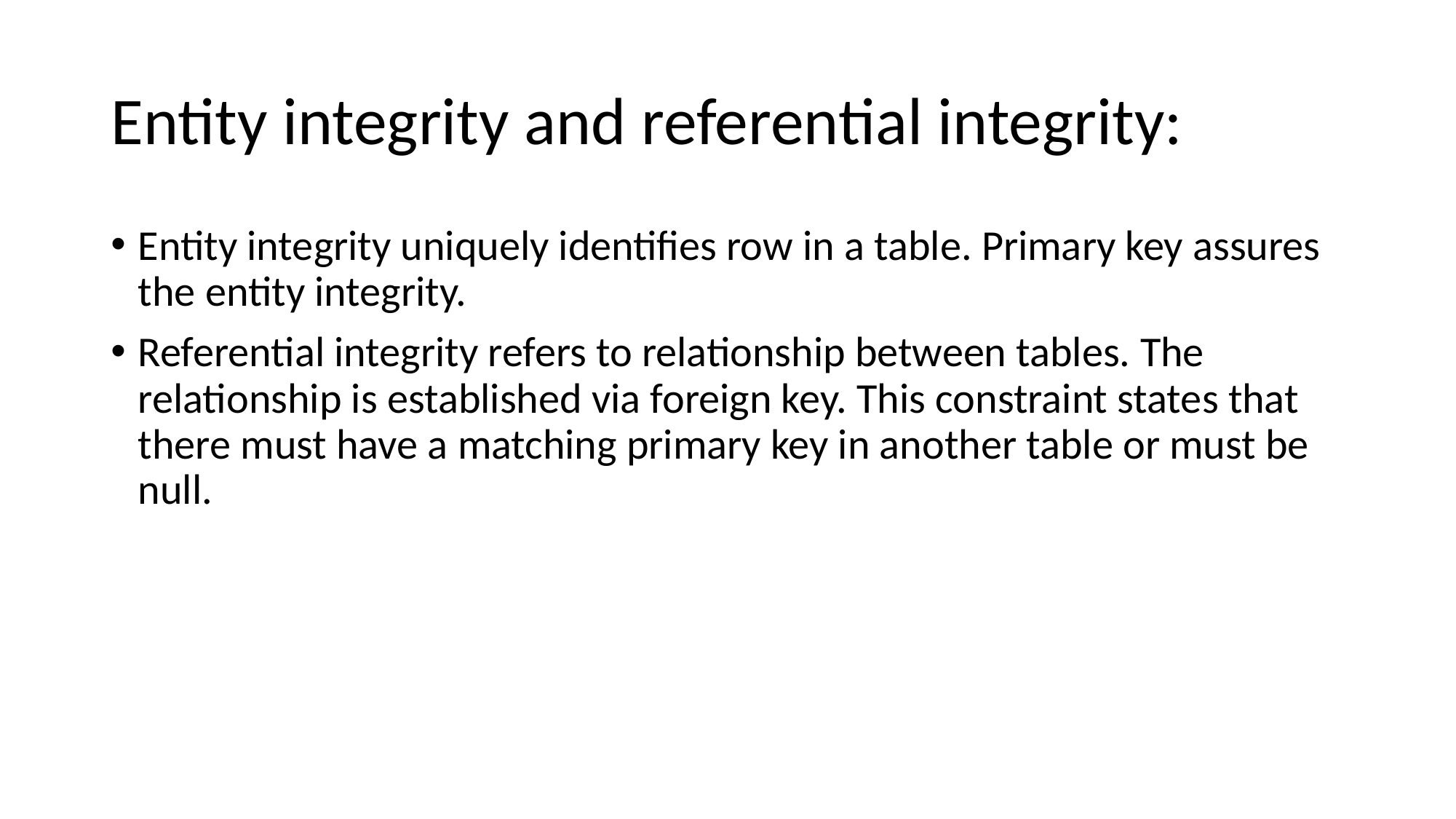

# Entity integrity and referential integrity:
Entity integrity uniquely identifies row in a table. Primary key assures the entity integrity.
Referential integrity refers to relationship between tables. The relationship is established via foreign key. This constraint states that there must have a matching primary key in another table or must be null.